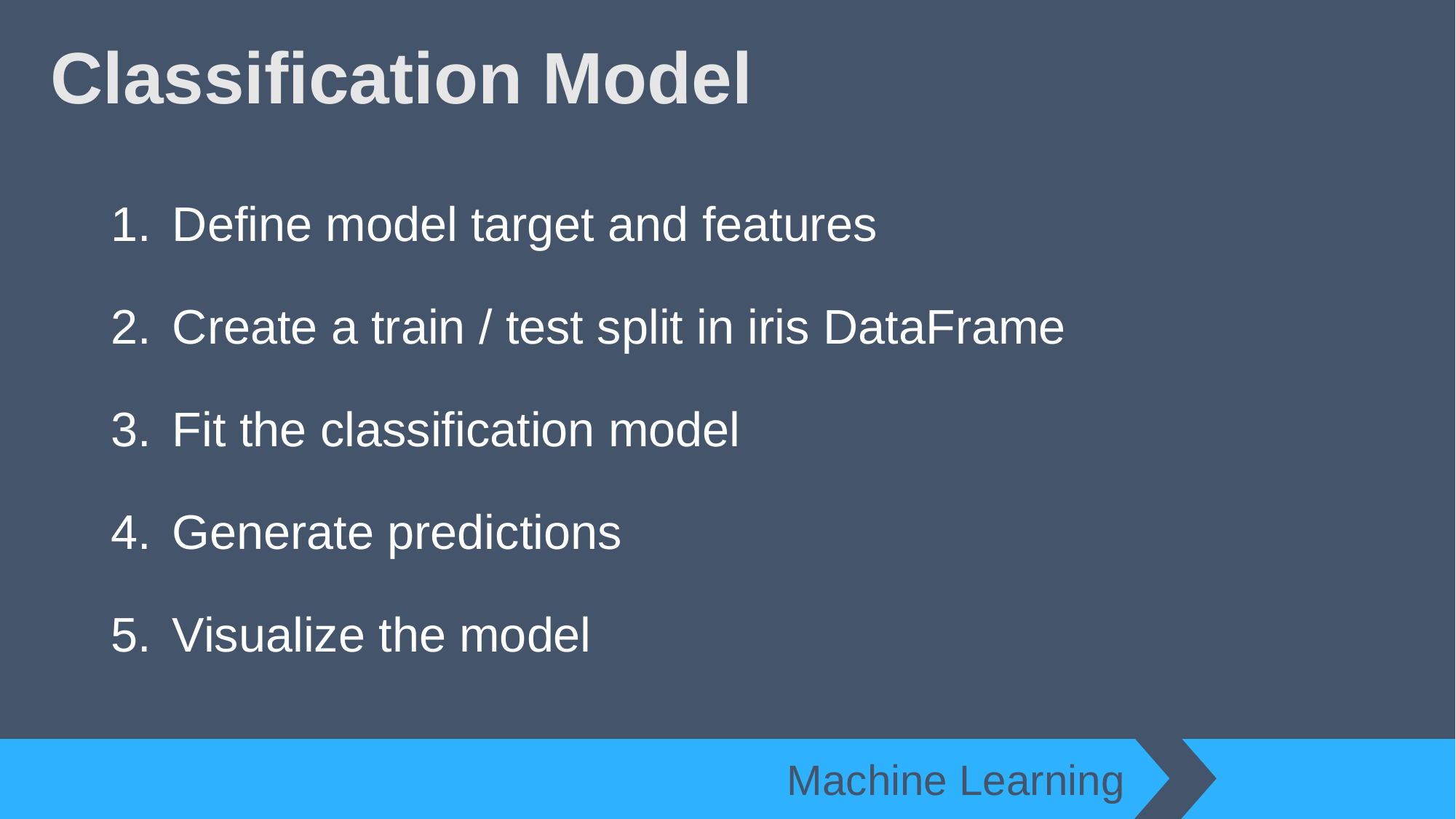

# Classification Model
Define model target and features
Create a train / test split in iris DataFrame
Fit the classification model
Generate predictions
Visualize the model